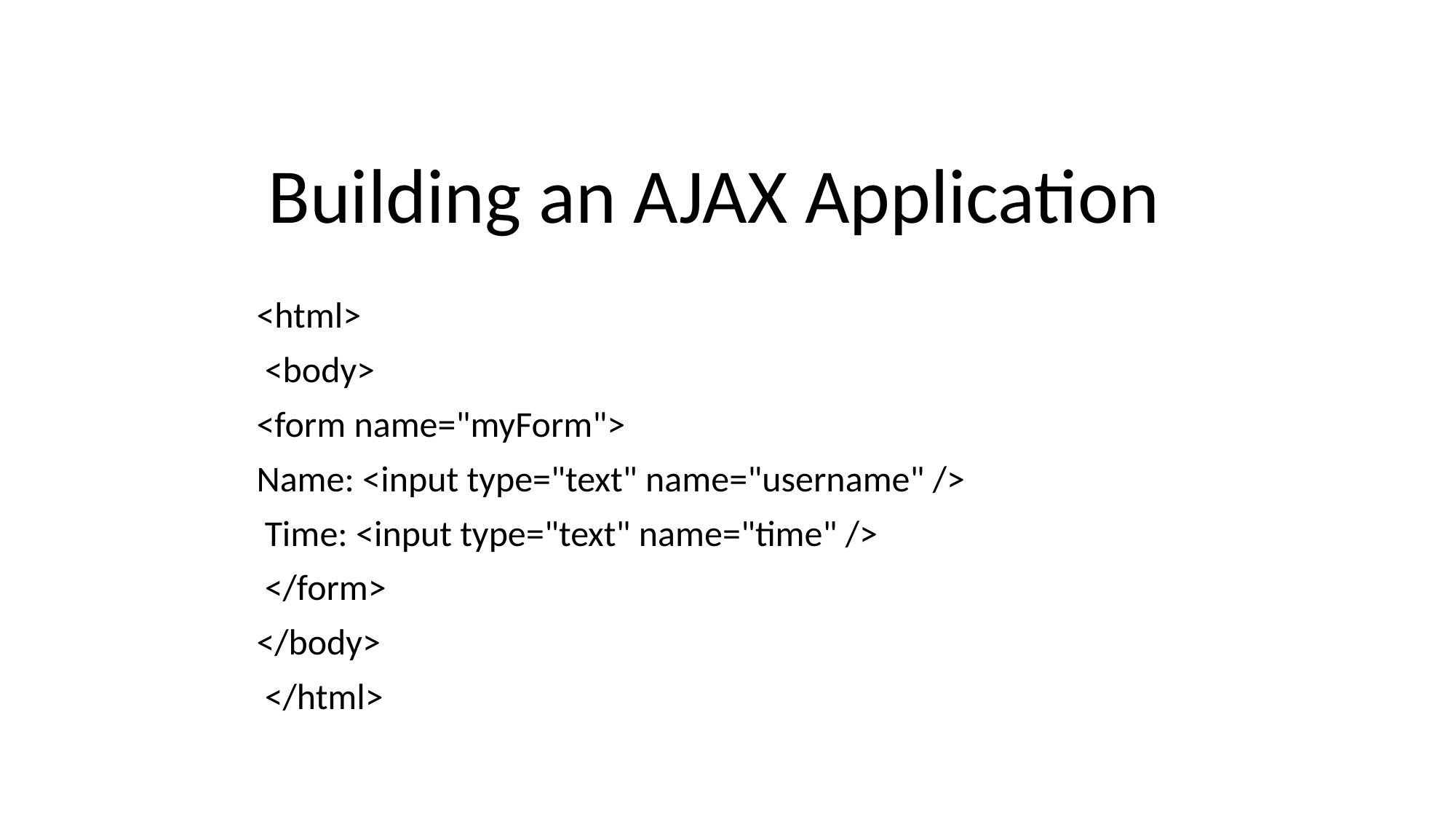

# Building an AJAX Application
<html>
 <body>
<form name="myForm">
Name: <input type="text" name="username" />
 Time: <input type="text" name="time" />
 </form>
</body>
 </html>